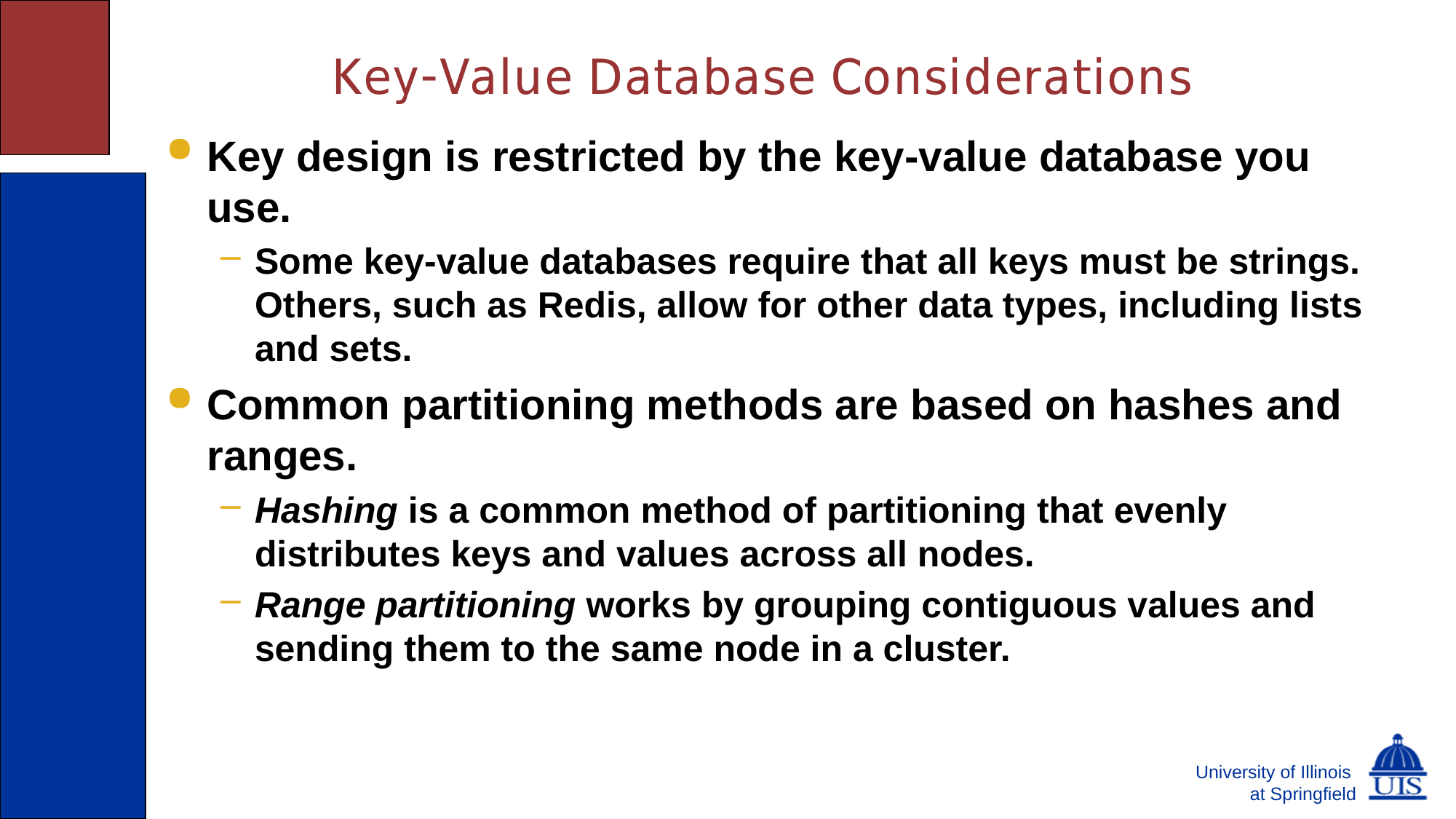

# Key-Value Database Considerations
Key design is restricted by the key-value database you use.
Some key-value databases require that all keys must be strings. Others, such as Redis, allow for other data types, including lists and sets.
Common partitioning methods are based on hashes and ranges.
Hashing is a common method of partitioning that evenly distributes keys and values across all nodes.
Range partitioning works by grouping contiguous values and sending them to the same node in a cluster.